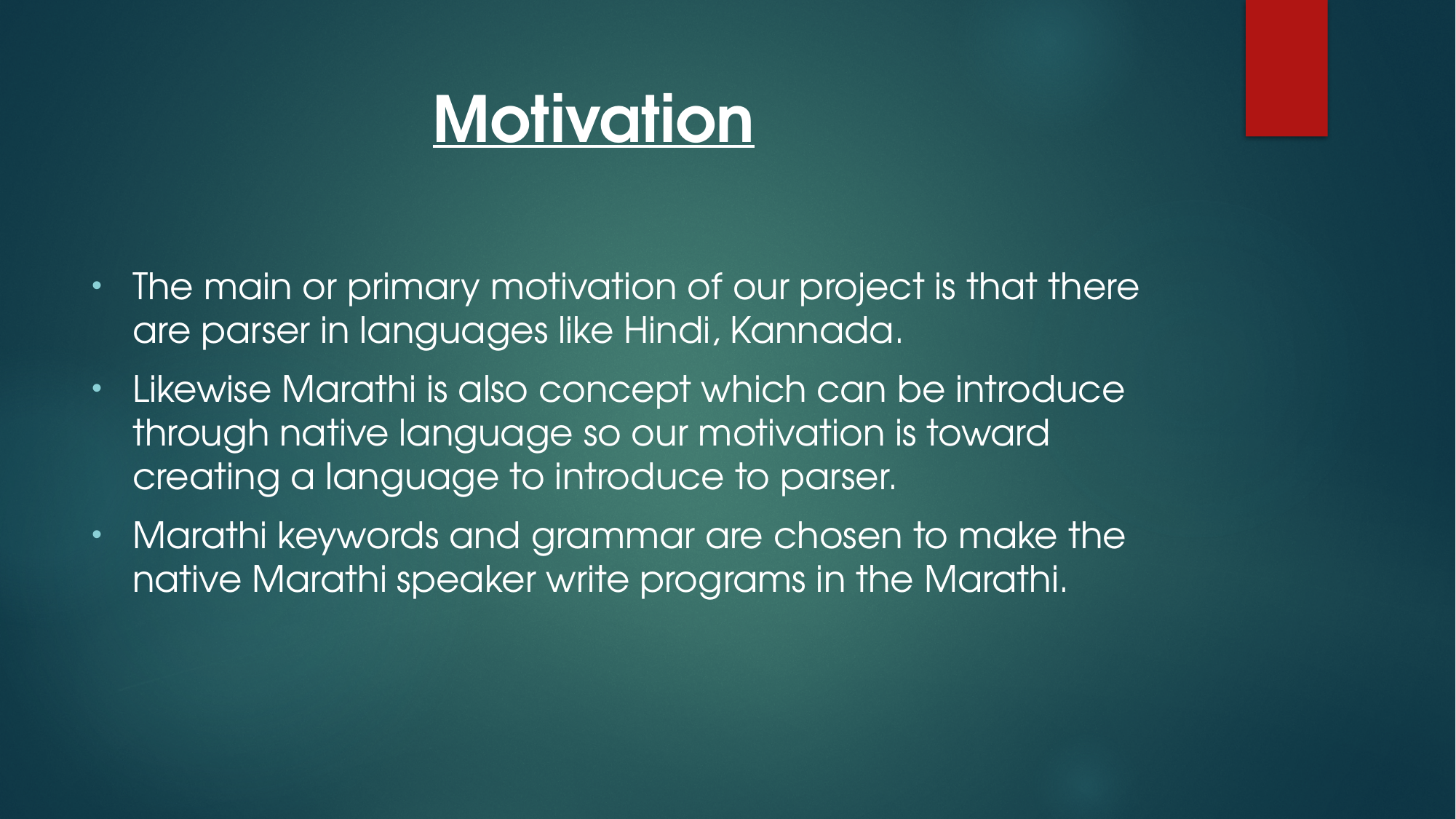

# Motivation
The main or primary motivation of our project is that there are parser in languages like Hindi, Kannada.
Likewise Marathi is also concept which can be introduce through native language so our motivation is toward creating a language to introduce to parser.
Marathi keywords and grammar are chosen to make the native Marathi speaker write programs in the Marathi.